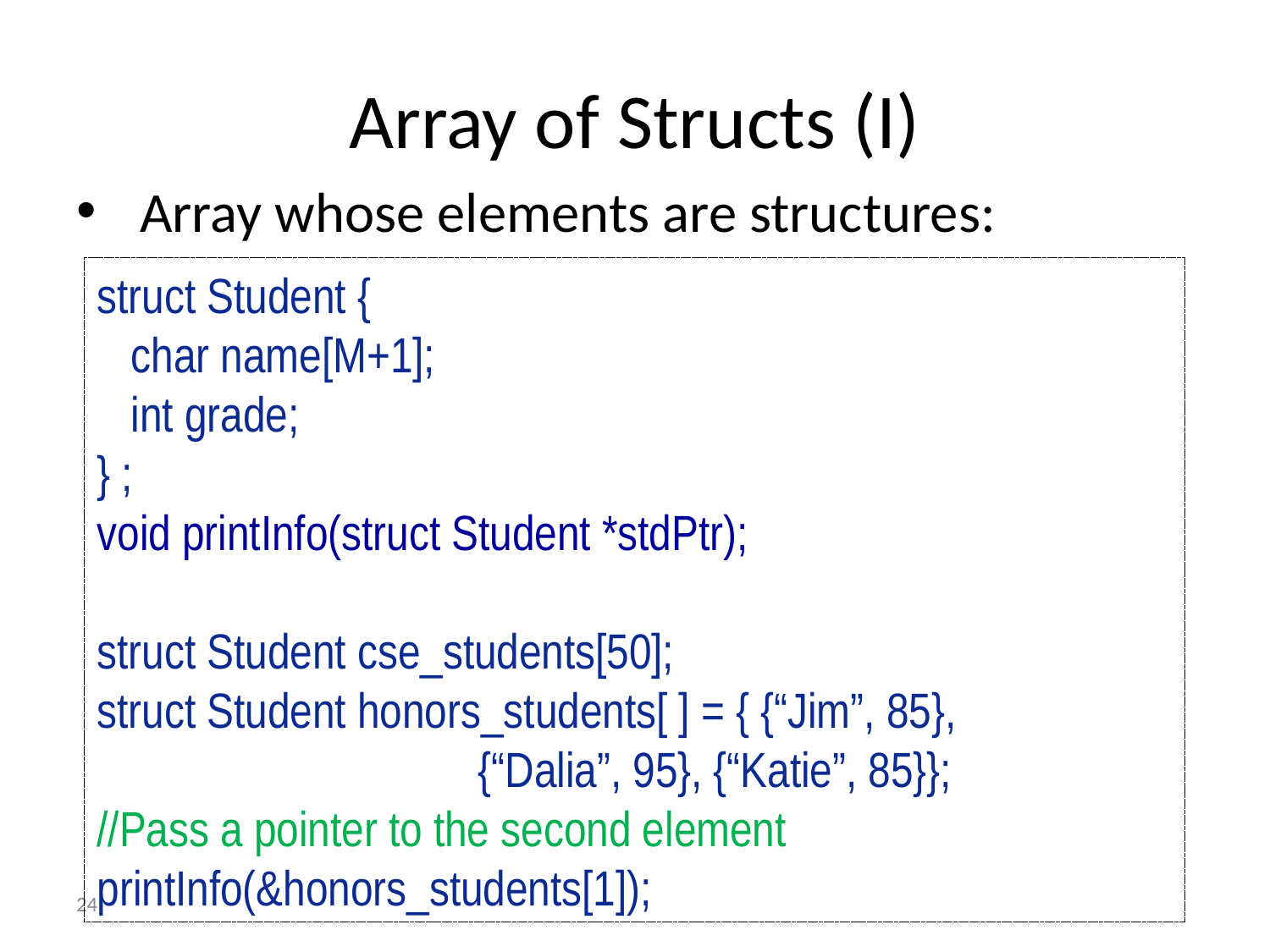

# Array of Structs (I)
Array whose elements are structures:

struct Student {
   char name[M+1];
   int grade;
} ;
void printInfo(struct Student *stdPtr);

struct Student cse_students[50];
struct Student honors_students[ ] = { {“Jim”, 85},
			{“Dalia”, 95}, {“Katie”, 85}};
//Pass a pointer to the second element
printInfo(&honors_students[1]);
24